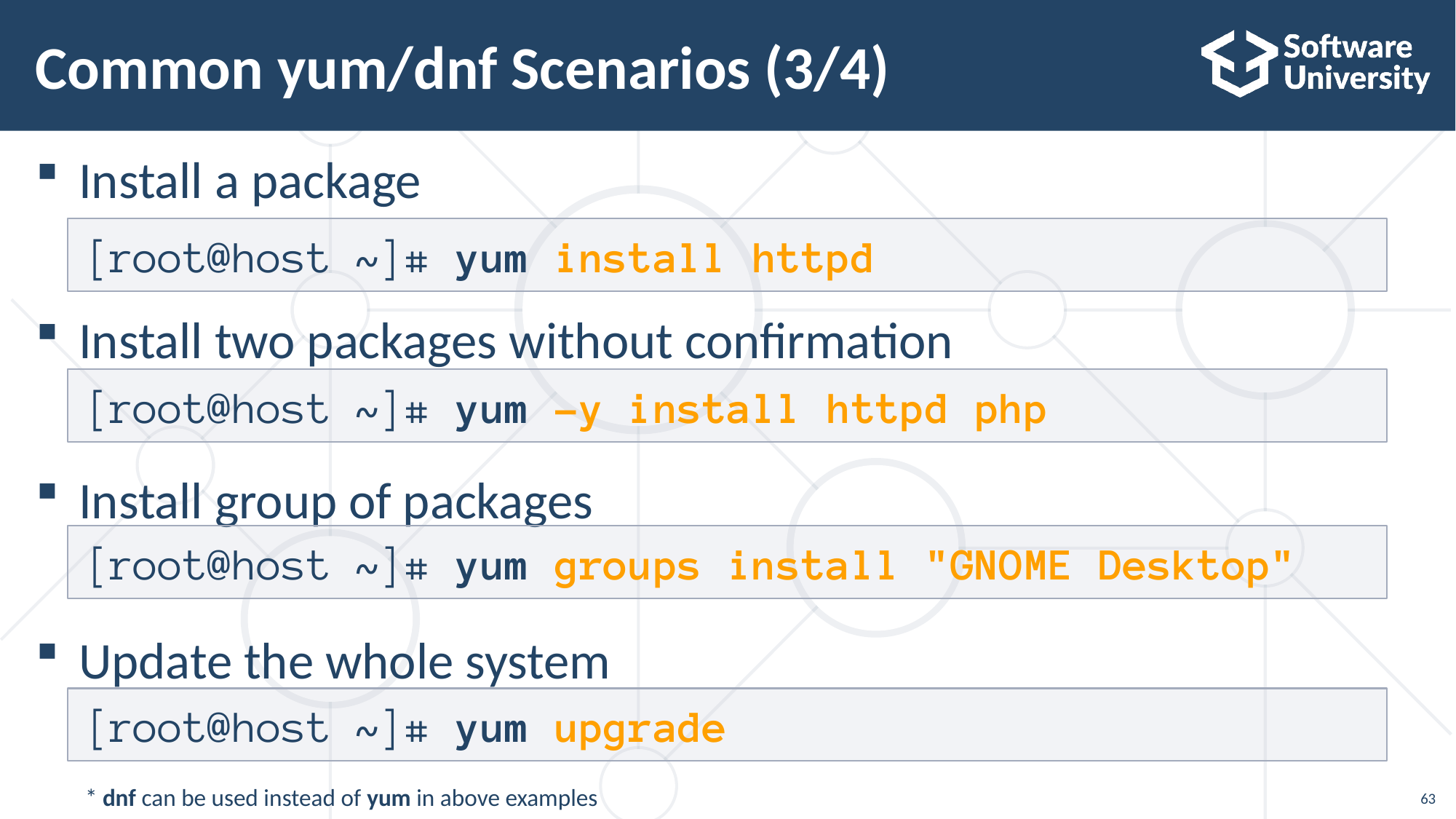

# Common yum/dnf Scenarios (3/4)
Install a package

Install two packages without confirmation

Install group of packages

Update the whole system
[root@host ~]# yum install httpd
[root@host ~]# yum -y install httpd php
[root@host ~]# yum groups install "GNOME Desktop"
[root@host ~]# yum upgrade
* dnf can be used instead of yum in above examples
63